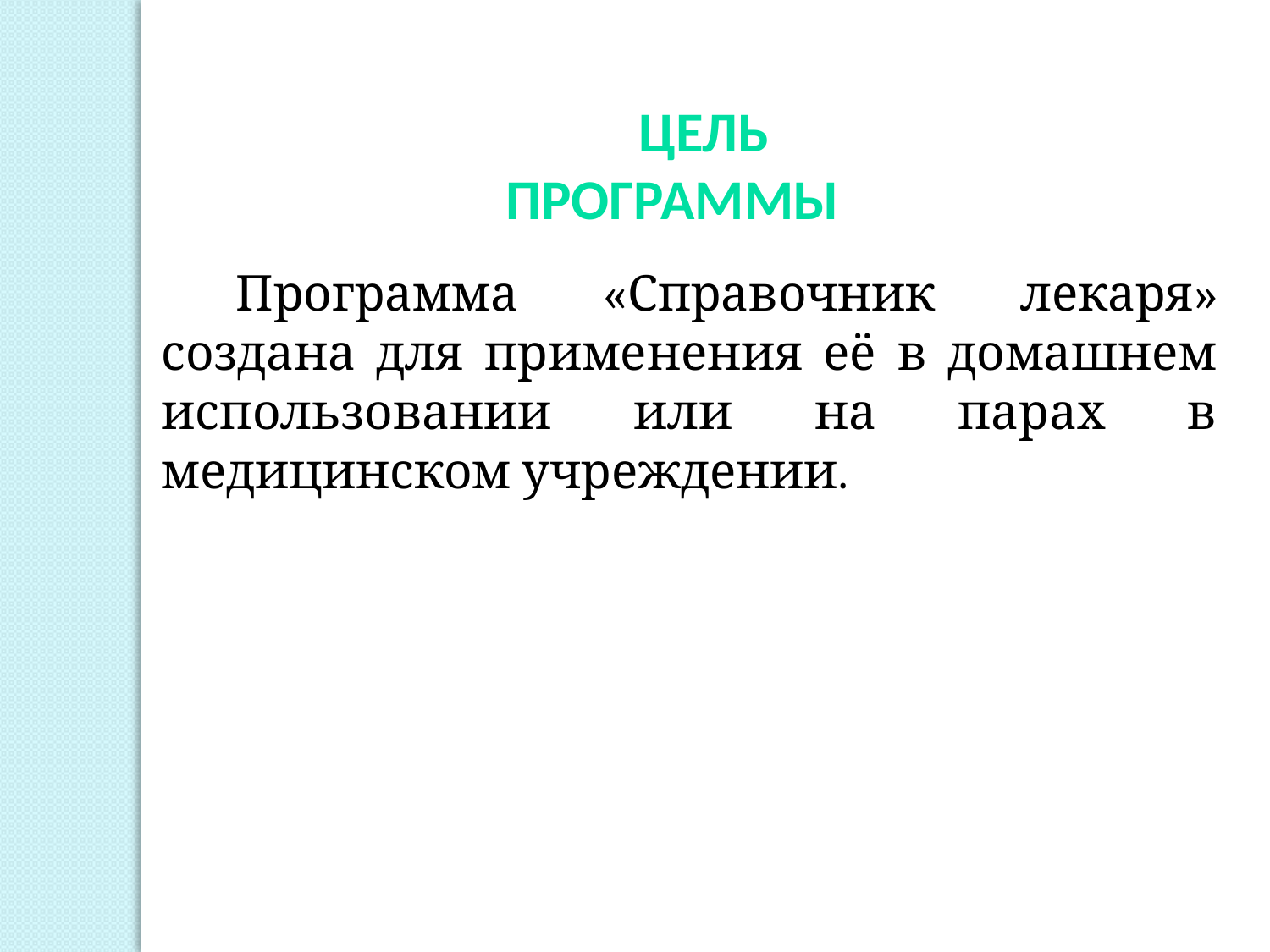

Цель программы
Программа «Справочник лекаря» создана для применения её в домашнем использовании или на парах в медицинском учреждении.